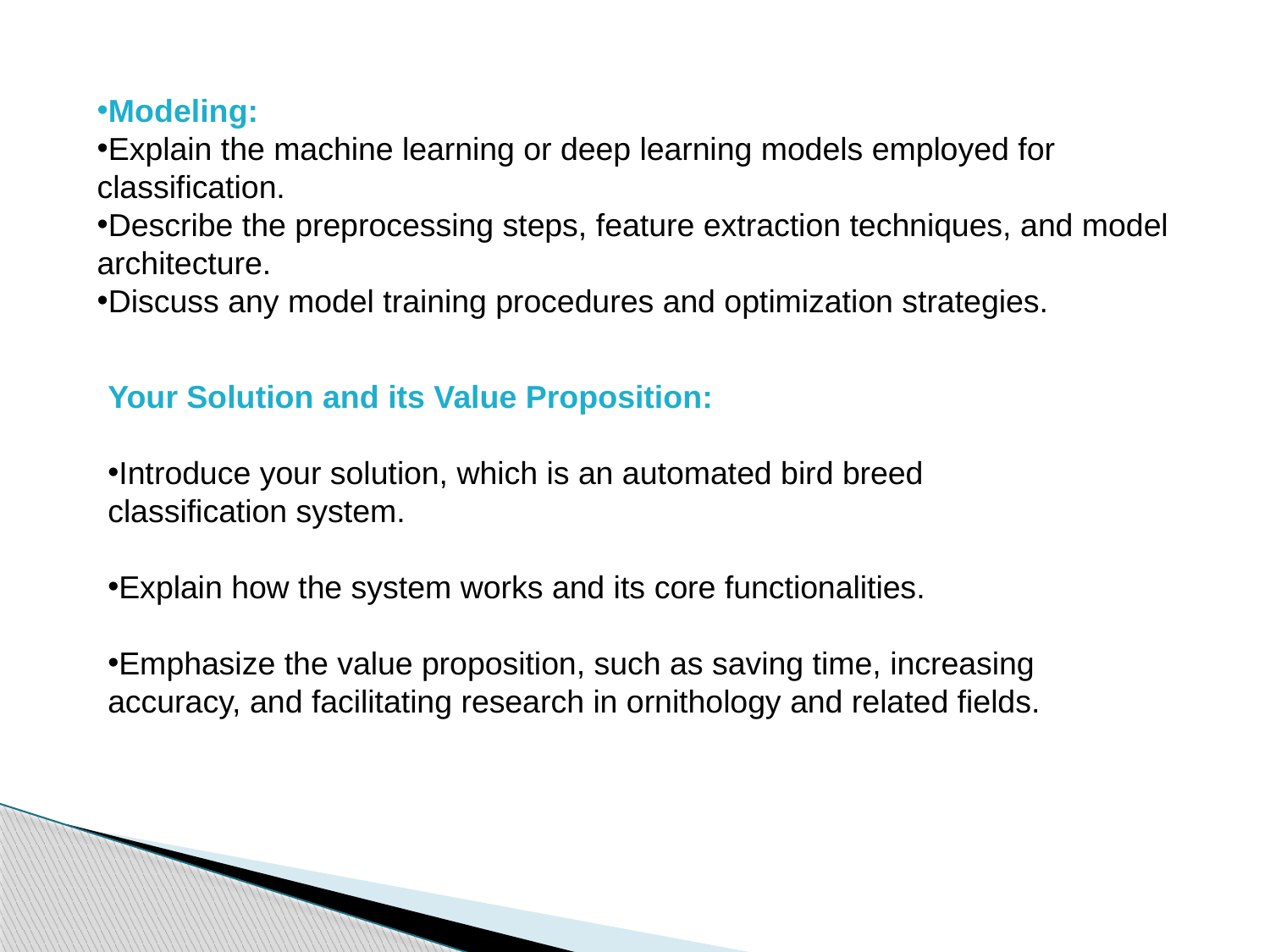

Modeling:
Explain the machine learning or deep learning models employed for classification.
Describe the preprocessing steps, feature extraction techniques, and model architecture.
Discuss any model training procedures and optimization strategies.
Your Solution and its Value Proposition:

Introduce your solution, which is an automated bird breed classification system.

Explain how the system works and its core functionalities.

Emphasize the value proposition, such as saving time, increasing accuracy, and facilitating research in ornithology and related fields.